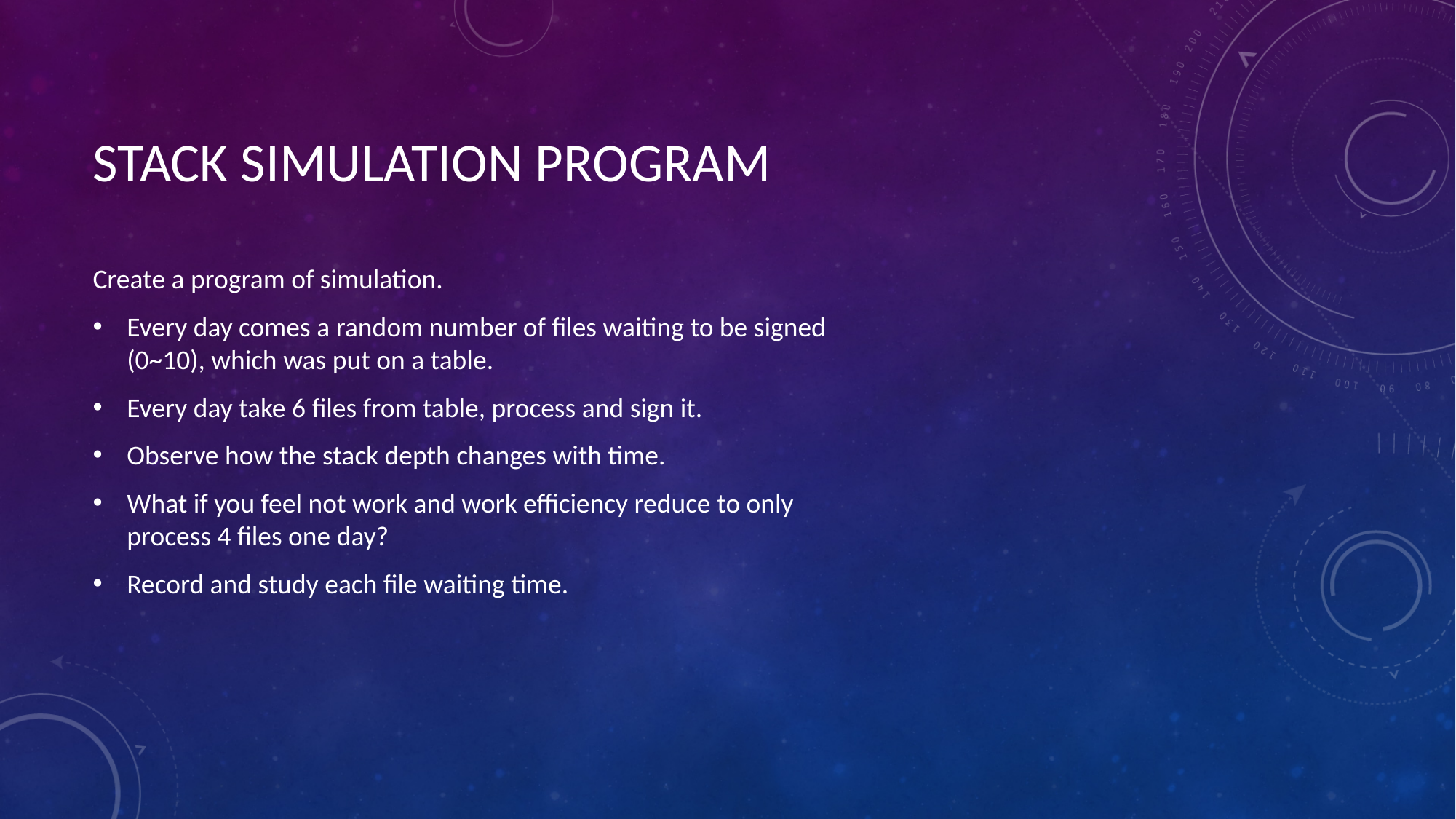

# stack simulation program
Create a program of simulation.
Every day comes a random number of files waiting to be signed (0~10), which was put on a table.
Every day take 6 files from table, process and sign it.
Observe how the stack depth changes with time.
What if you feel not work and work efficiency reduce to only process 4 files one day?
Record and study each file waiting time.